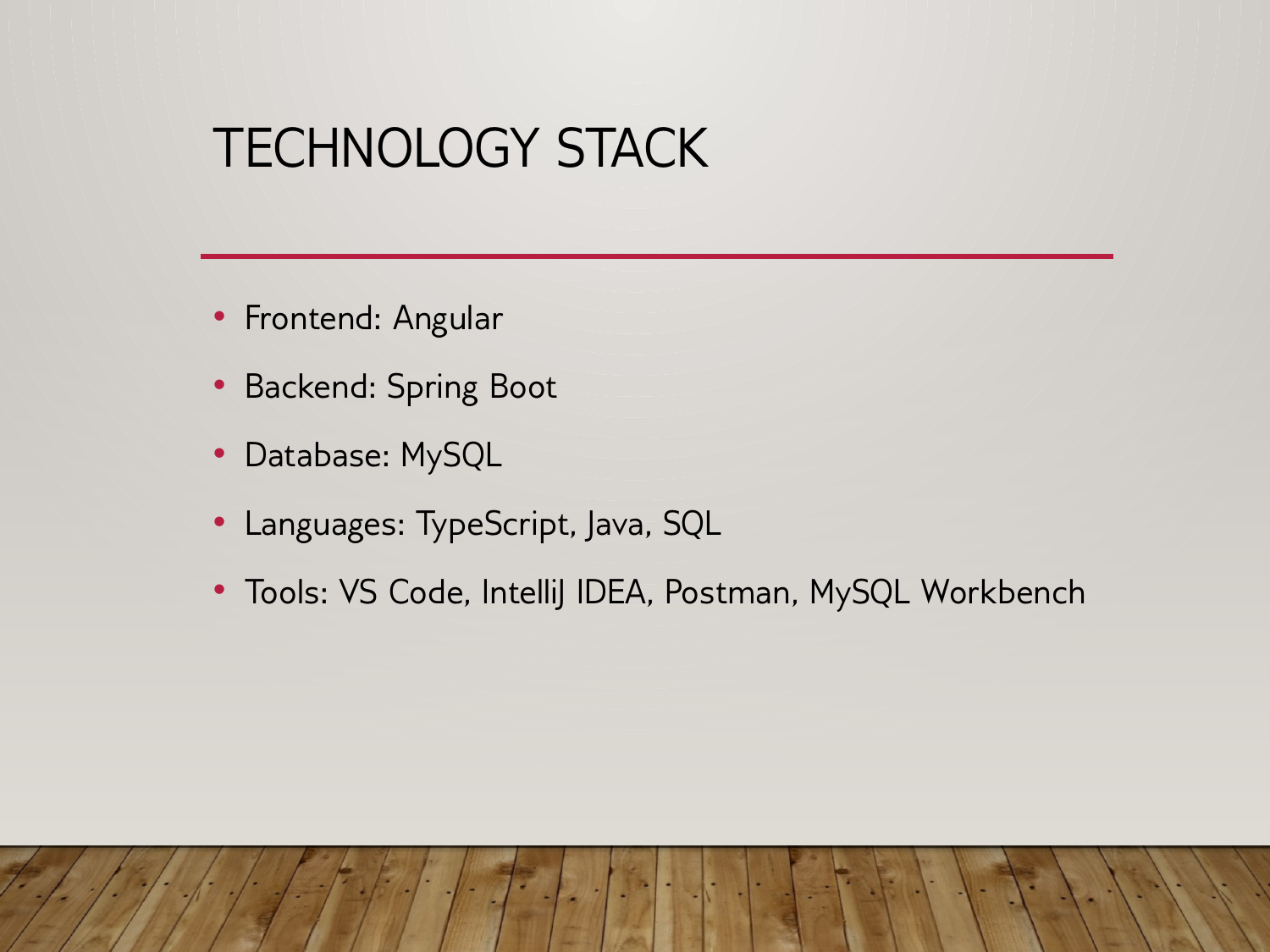

# Technology Stack
Frontend: Angular
Backend: Spring Boot
Database: MySQL
Languages: TypeScript, Java, SQL
Tools: VS Code, IntelliJ IDEA, Postman, MySQL Workbench